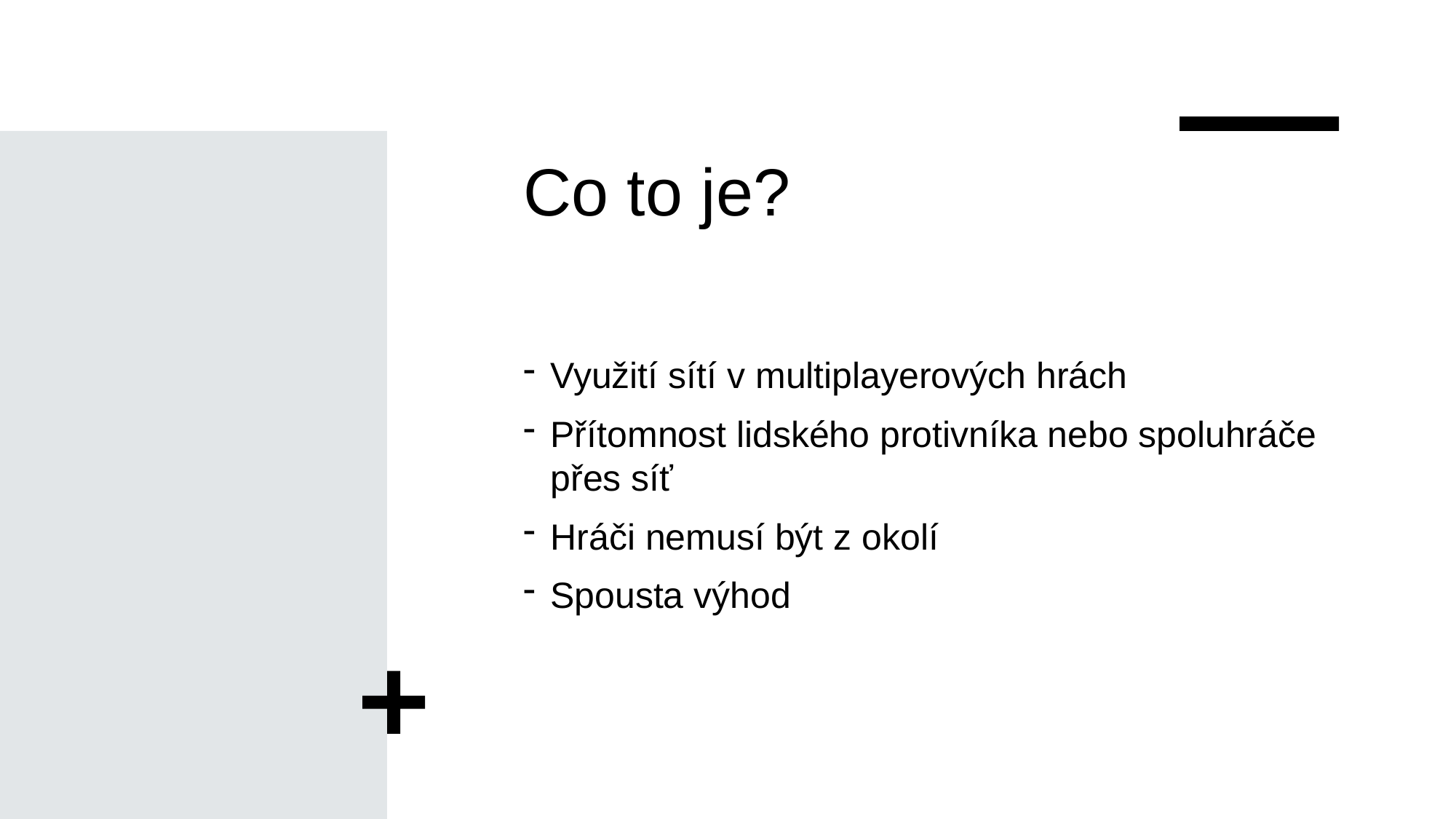

# Co to je?
Využití sítí v multiplayerových hrách
Přítomnost lidského protivníka nebo spoluhráče přes síť
Hráči nemusí být z okolí
Spousta výhod